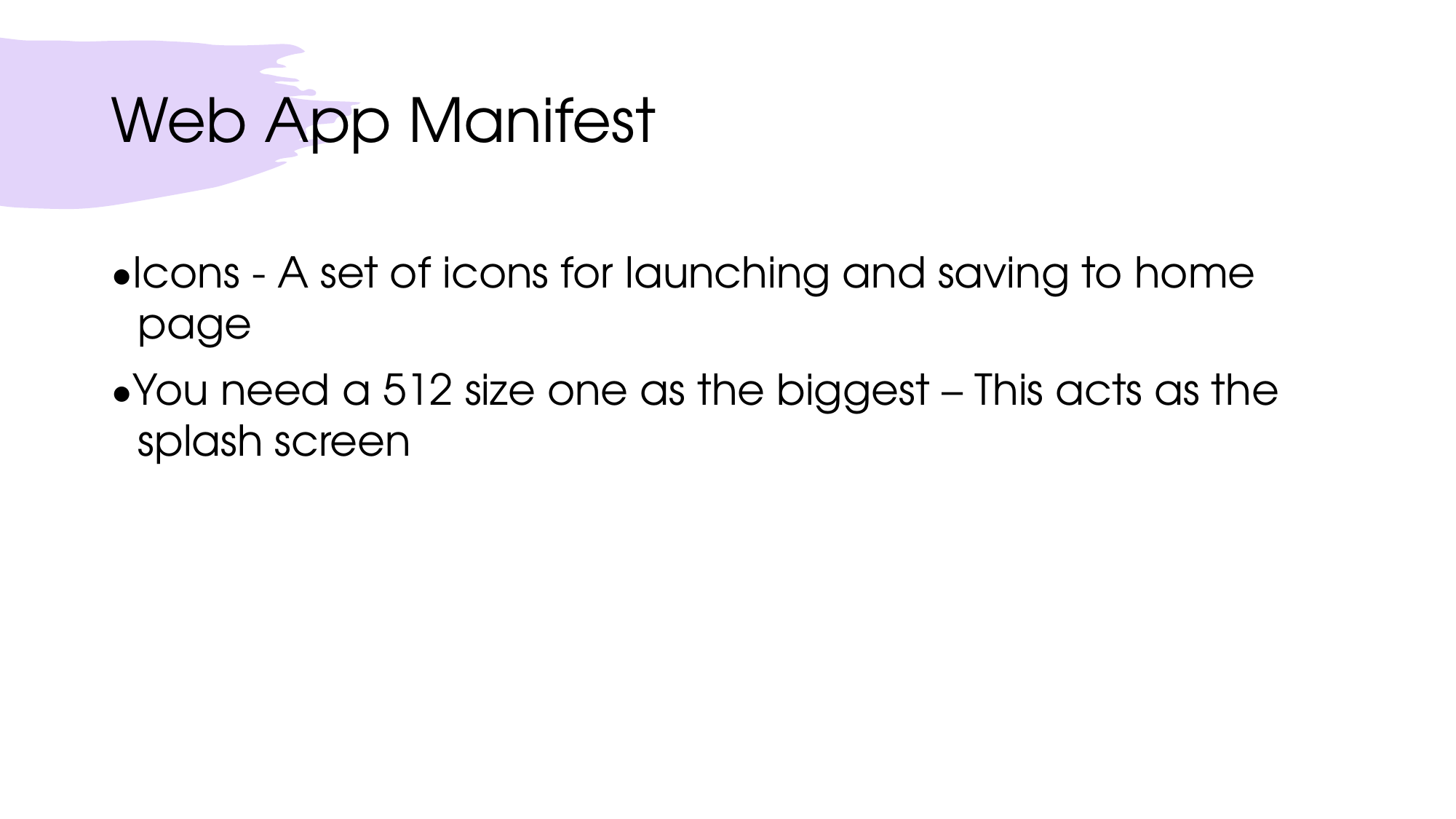

# Web App Manifest
•Icons - A set of icons for launching and saving to home page
•You need a 512 size one as the biggest – This acts as the splash screen